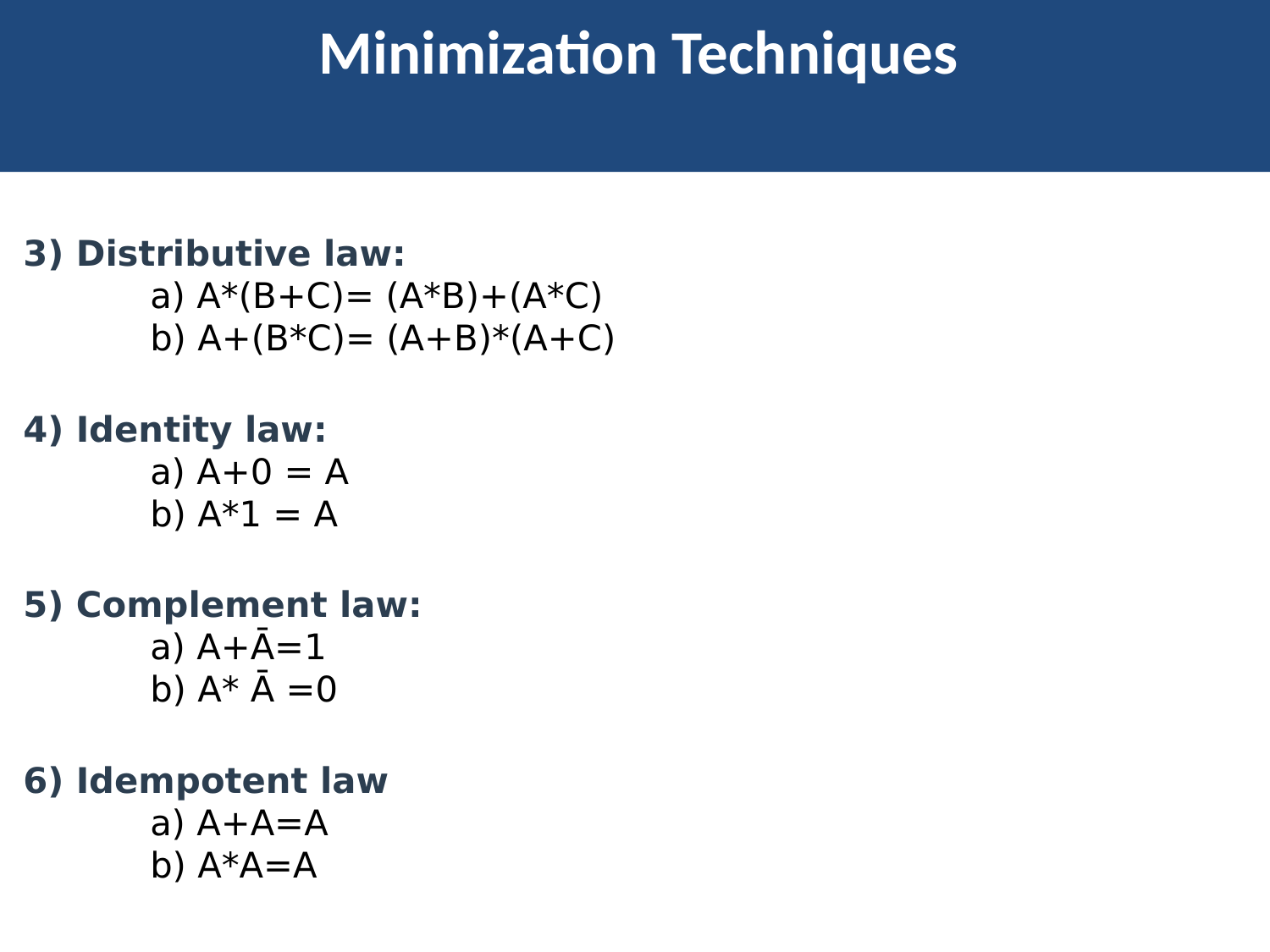

Minimization Techniques
3) Distributive law:
	a) A*(B+C)= (A*B)+(A*C)
	b) A+(B*C)= (A+B)*(A+C)

4) Identity law:
	a) A+0 = A
	b) A*1 = A

5) Complement law:
	a) A+Ā=1
	b) A* Ā =0

6) Idempotent law
	a) A+A=A
	b) A*A=A